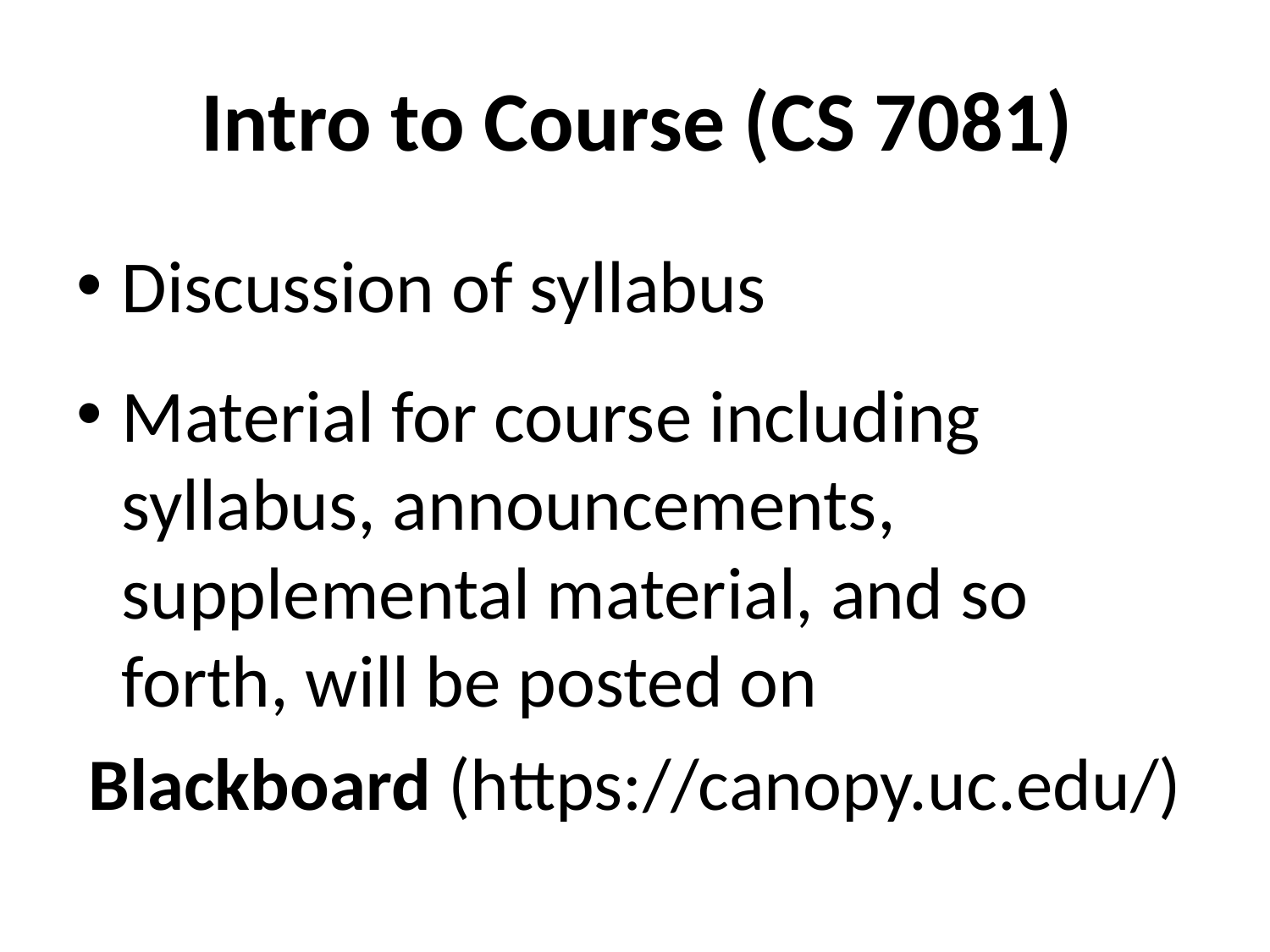

# Intro to Course (CS 7081)
Discussion of syllabus

Material for course including  syllabus, announcements, supplemental material, and so forth, will be posted on
Blackboard (https://canopy.uc.edu/)